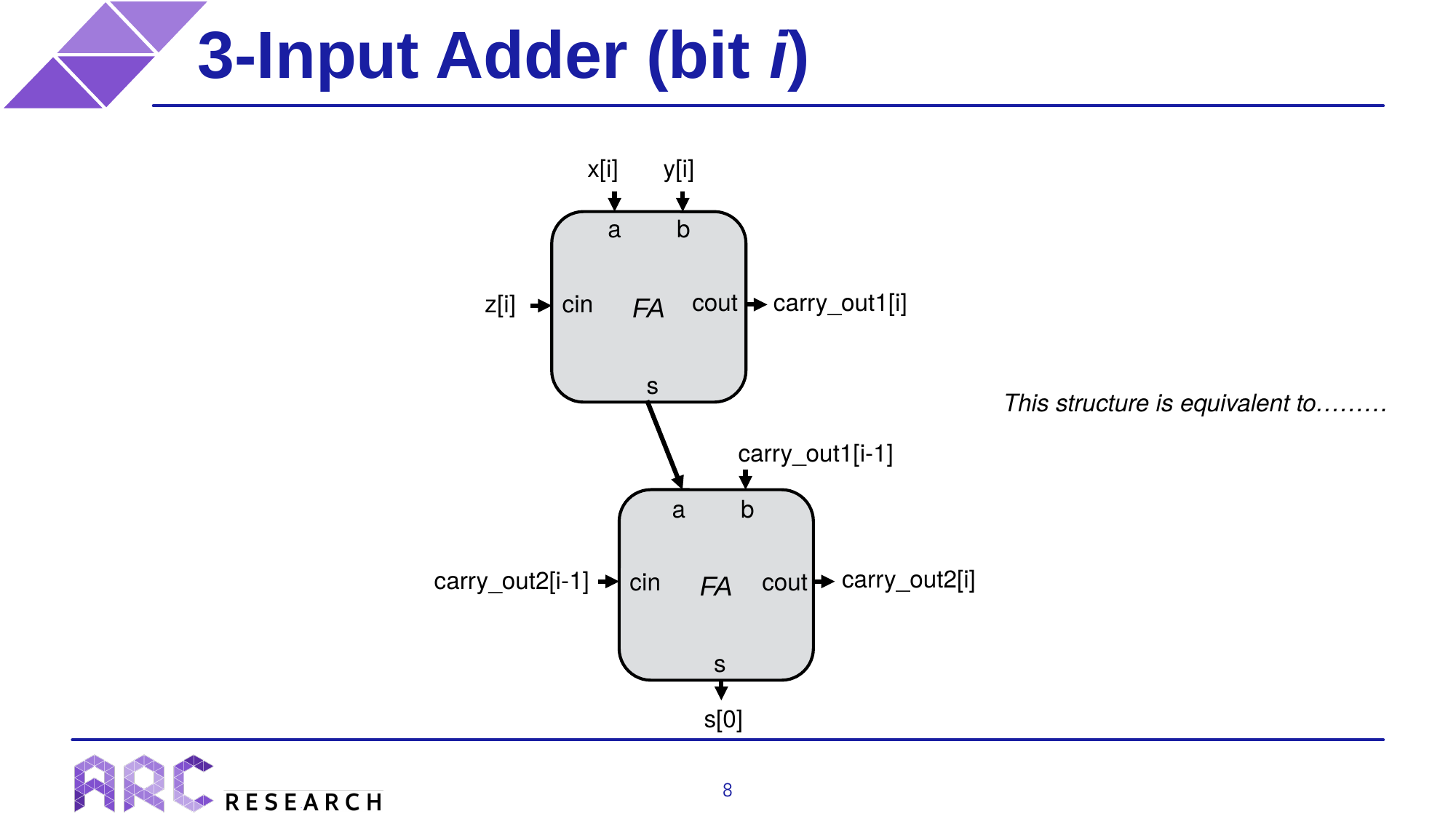

# 3-Input Adder (bit i)
x[i]
y[i]
a
b
FA
cout
carry_out1[i]
z[i]
cin
s
This structure is equivalent to………
carry_out1[i-1]
a
b
FA
carry_out2[i]
carry_out2[i-1]
cout
cin
s
s[0]
8